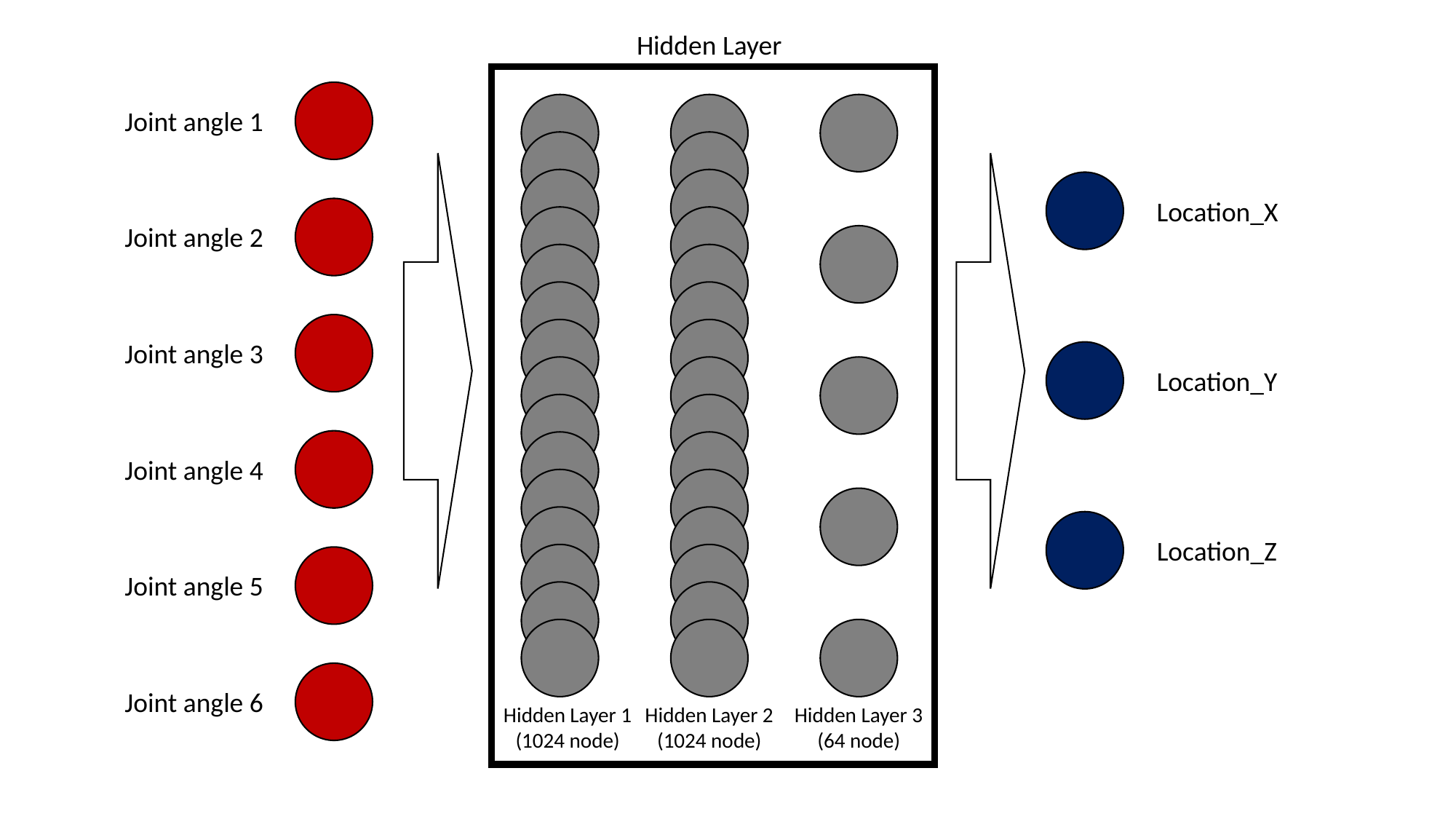

Hidden Layer

Joint angle 1

Location_X

Joint angle 2

Joint angle 3

Location_Y

Joint angle 4

Location_Z

Joint angle 5

Joint angle 6
Hidden Layer 1
(1024 node)
Hidden Layer 2
(1024 node)
Hidden Layer 3
(64 node)